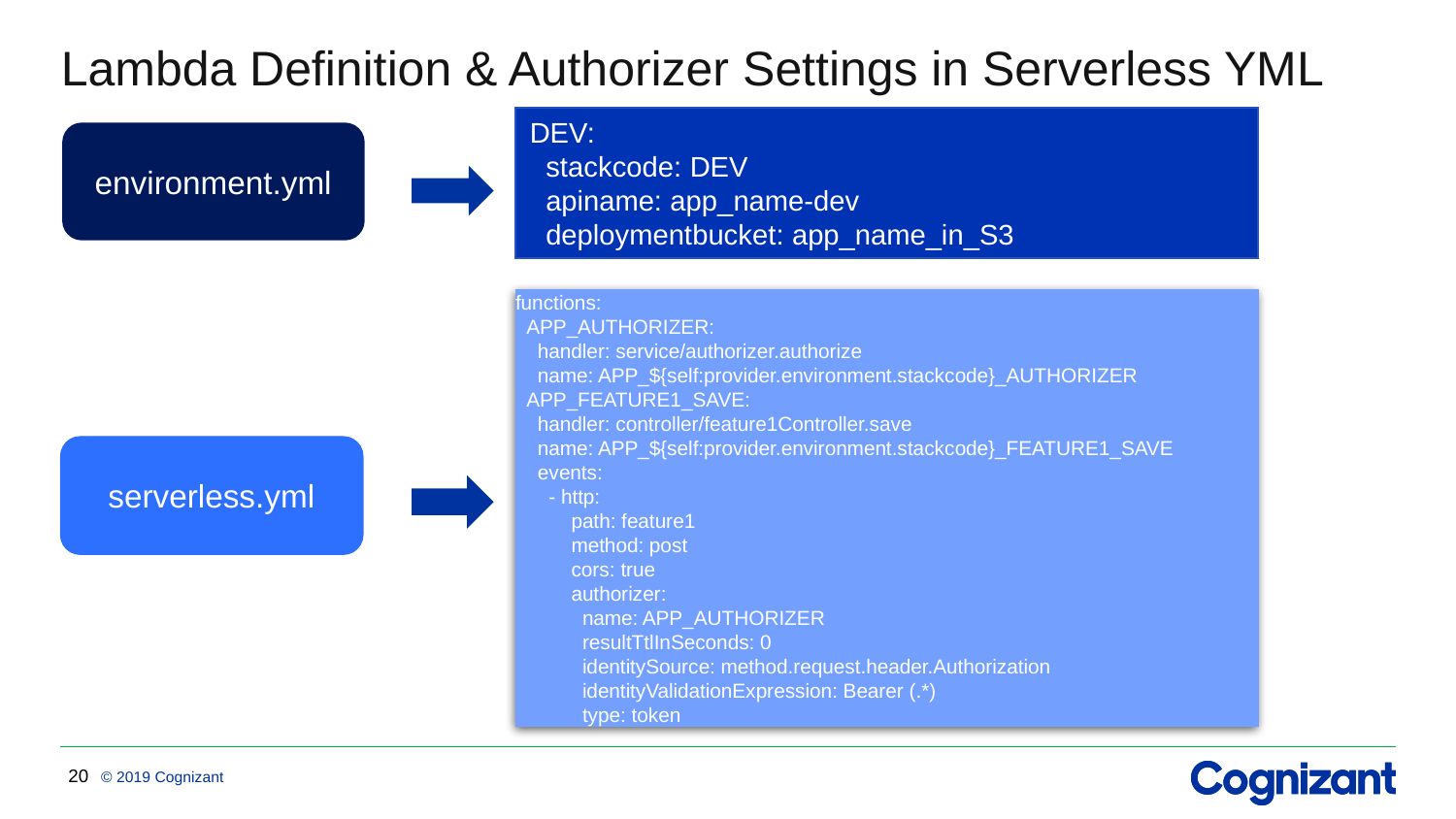

# Lambda Definition & Authorizer Settings in Serverless YML
DEV:
  stackcode: DEV
  apiname: app_name-dev
  deploymentbucket: app_name_in_S3
environment.yml

functions:
  APP_AUTHORIZER:
    handler: service/authorizer.authorize
    name: APP_${self:provider.environment.stackcode}_AUTHORIZER
  APP_FEATURE1_SAVE:
    handler: controller/feature1Controller.save
    name: APP_${self:provider.environment.stackcode}_FEATURE1_SAVE
    events:
      - http:
          path: feature1
          method: post
          cors: true
          authorizer:
            name: APP_AUTHORIZER
            resultTtlInSeconds: 0
            identitySource: method.request.header.Authorization
            identityValidationExpression: Bearer (.*)
            type: token
serverless.yml

20